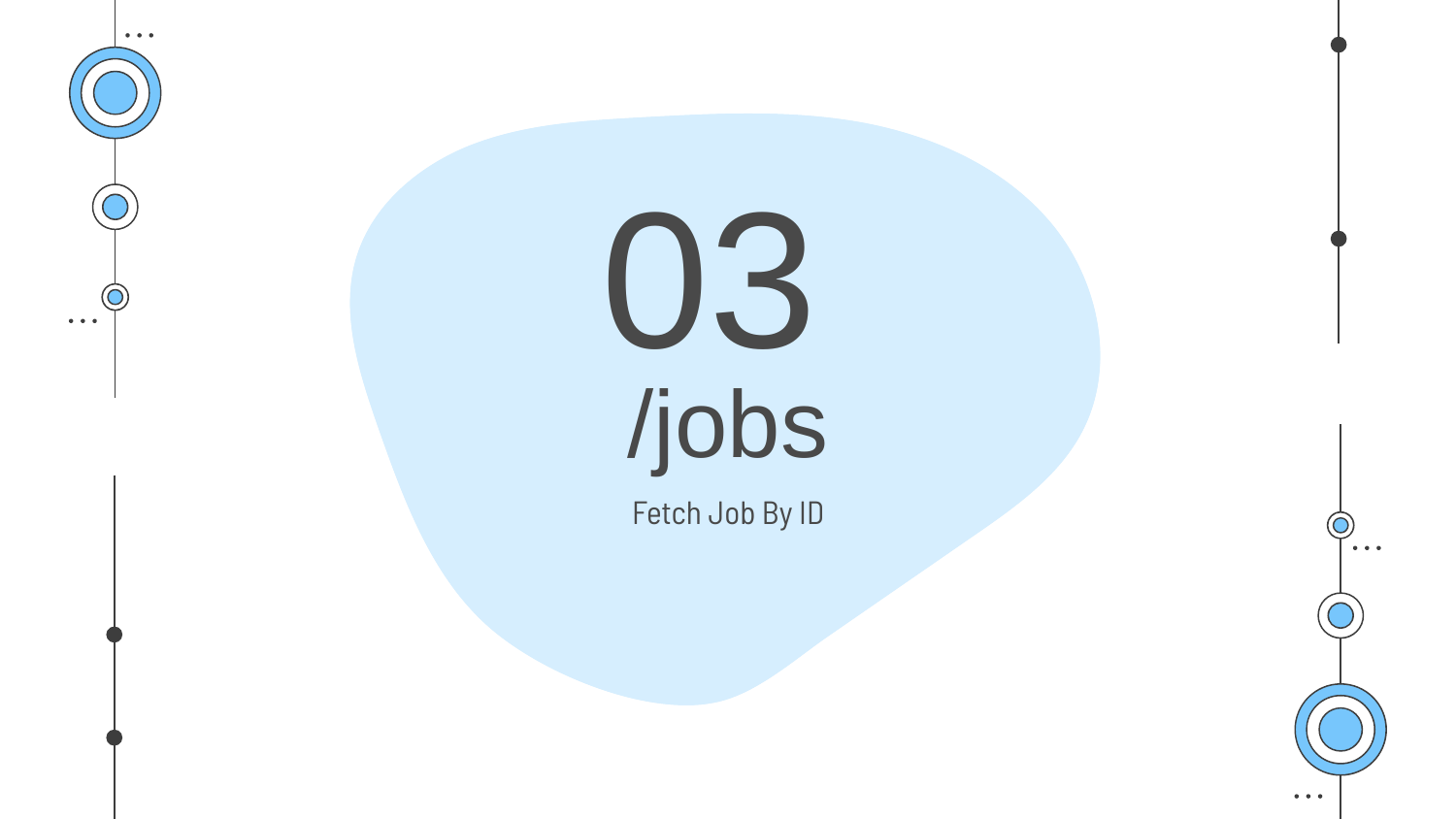

03
# /jobs
Fetch Job By ID